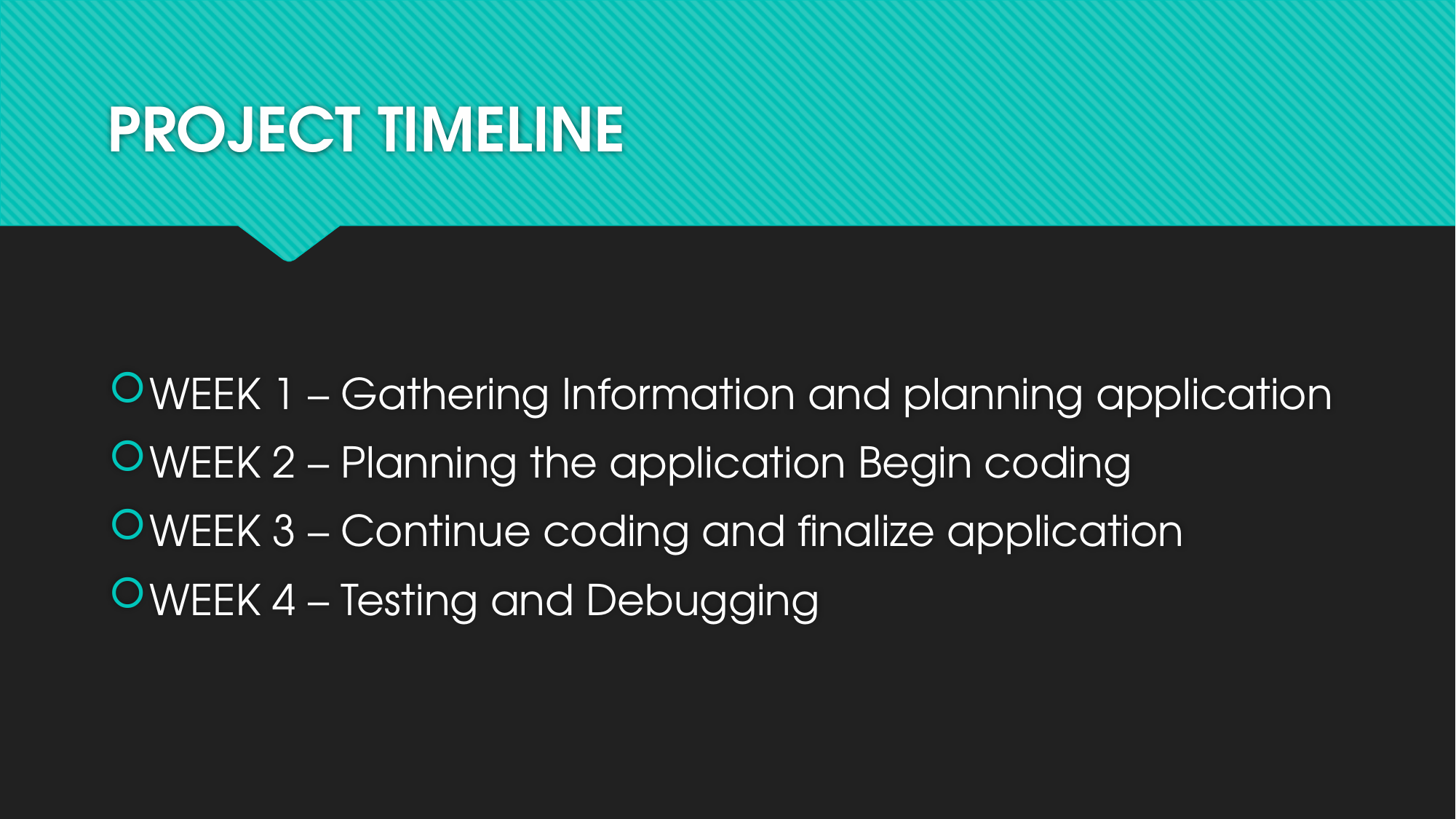

# PROJECT TIMELINE
WEEK 1 – Gathering Information and planning application
WEEK 2 – Planning the application Begin coding
WEEK 3 – Continue coding and finalize application
WEEK 4 – Testing and Debugging